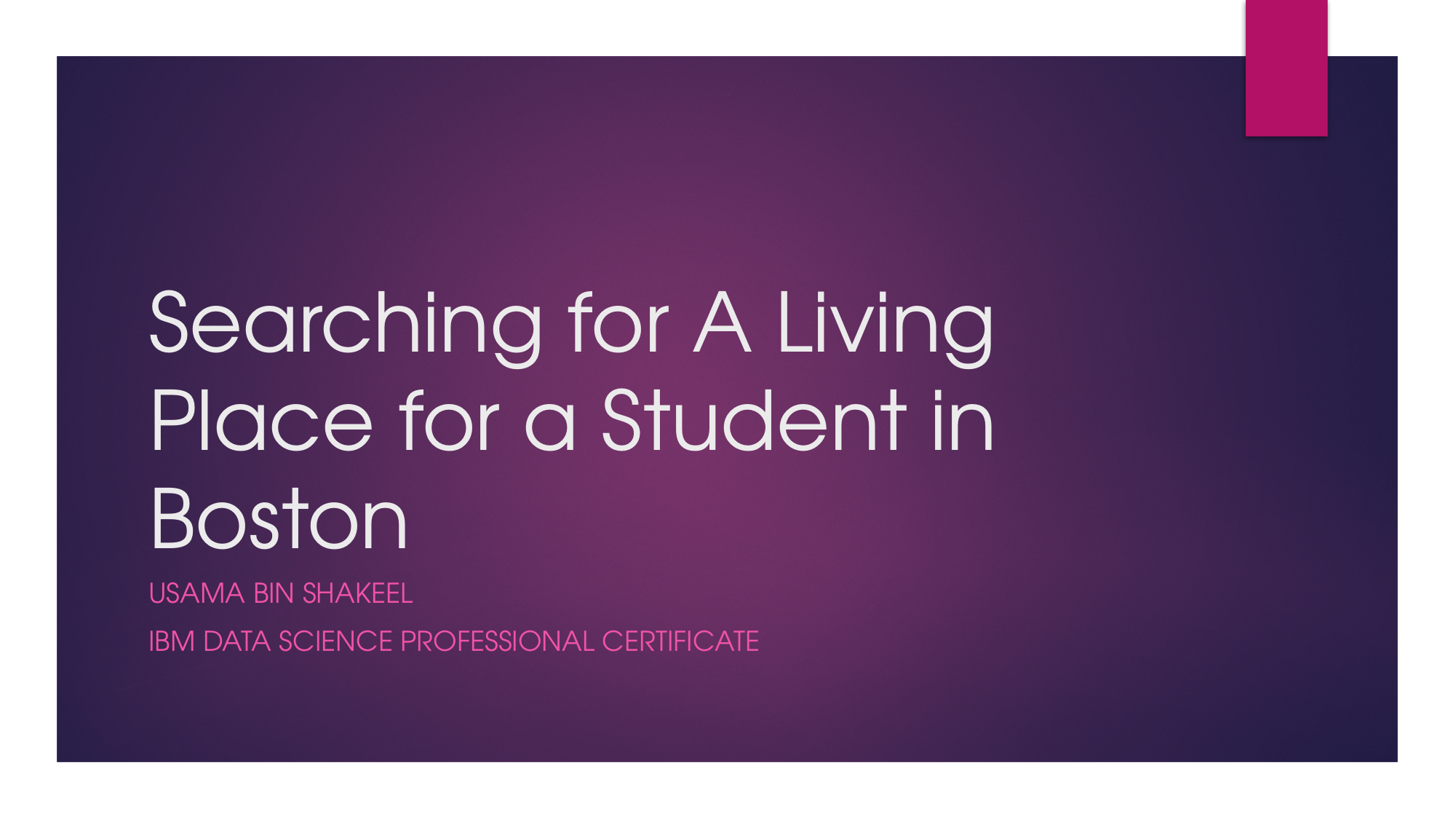

# Searching for A Living Place for a Student in Boston
Usama Bin Shakeel
IBM Data Science Professional certificate